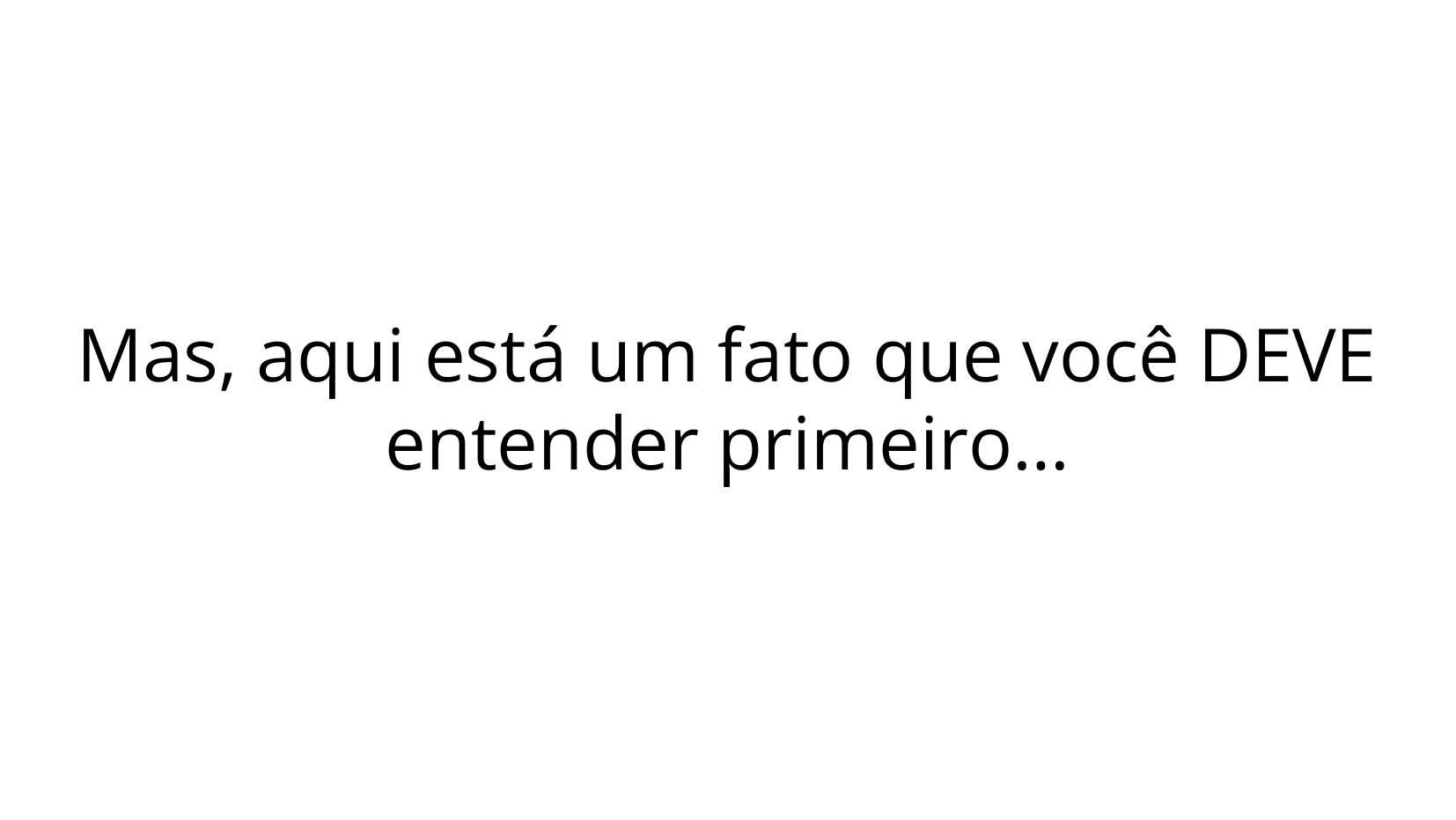

Mas, aqui está um fato que você DEVE entender primeiro…